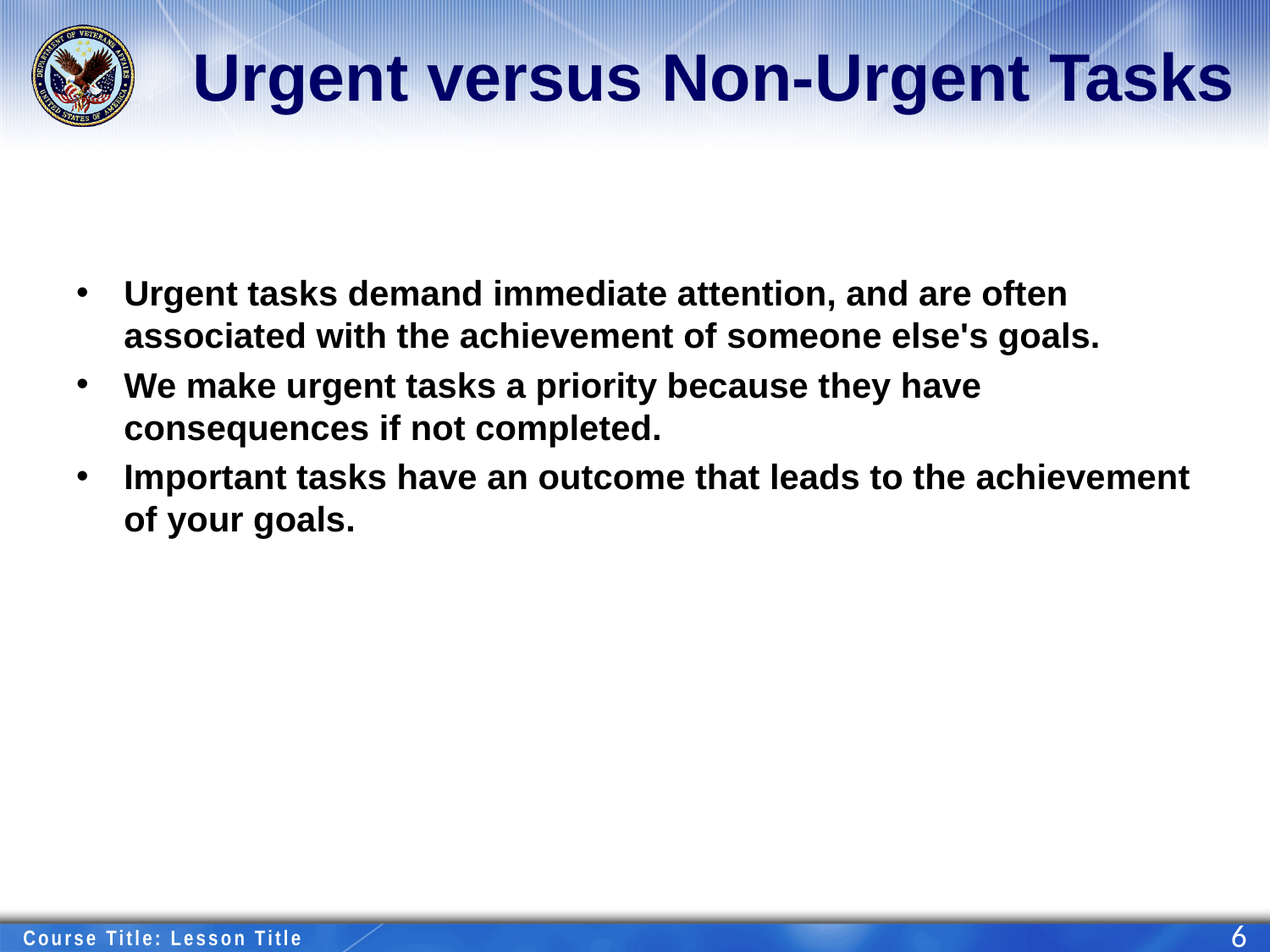

# Urgent versus Non-Urgent Tasks
Urgent tasks demand immediate attention, and are often associated with the achievement of someone else's goals.
We make urgent tasks a priority because they have consequences if not completed.
Important tasks have an outcome that leads to the achievement of your goals.

6
Course Title: Lesson Title